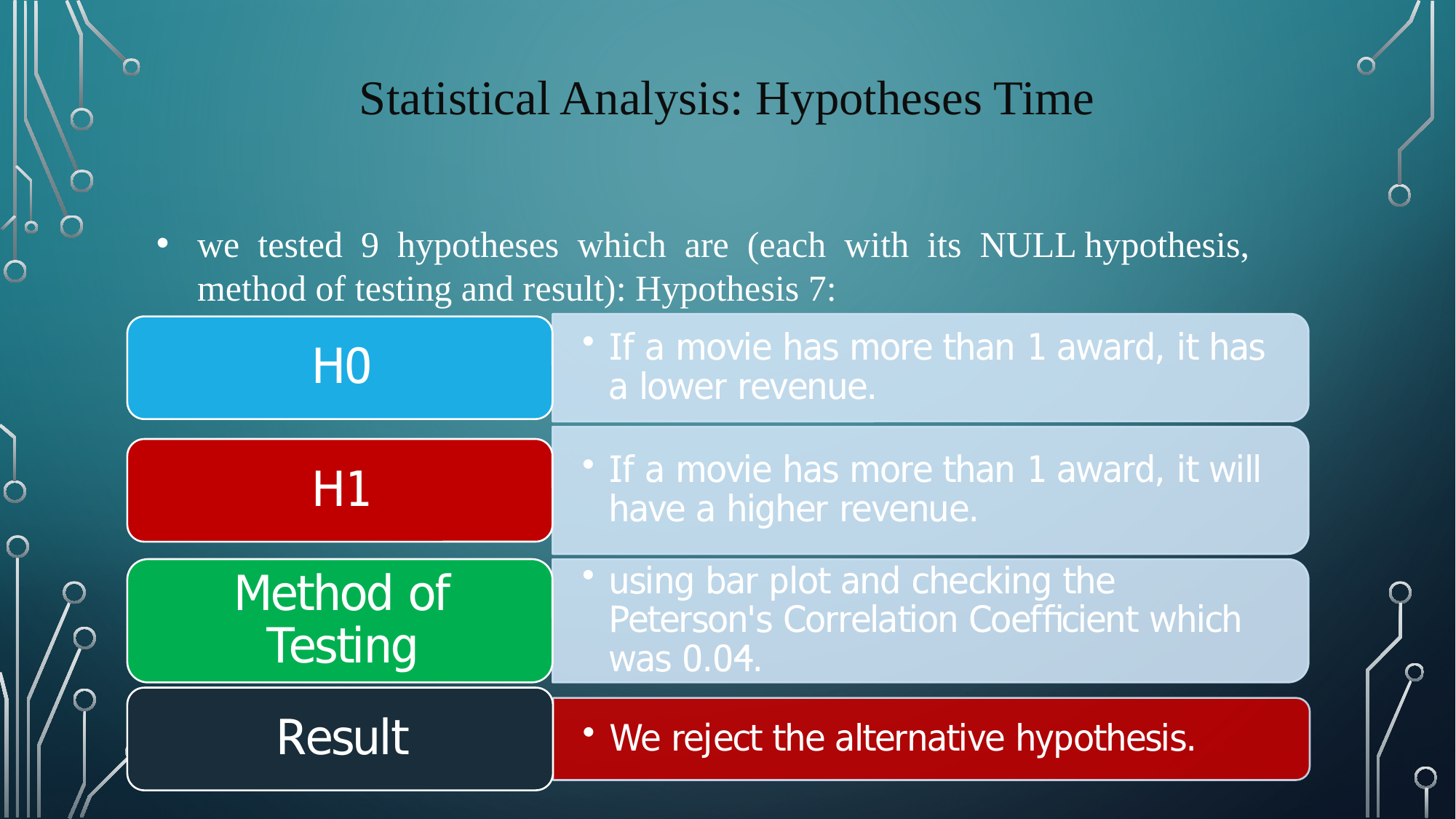

Statistical Analysis: Hypotheses Time
we  tested  9  hypotheses  which  are  (each  with  its  NULL hypothesis, method of testing and result): Hypothesis 7:

If a movie has more than 1 award, it has a lower revenue.
H0
If a movie has more than 1 award, it will have a higher revenue.
H1
using bar plot and checking the Peterson's Correlation Coefficient which was 0.04.
Method of Testing
We reject the alternative hypothesis.
Result